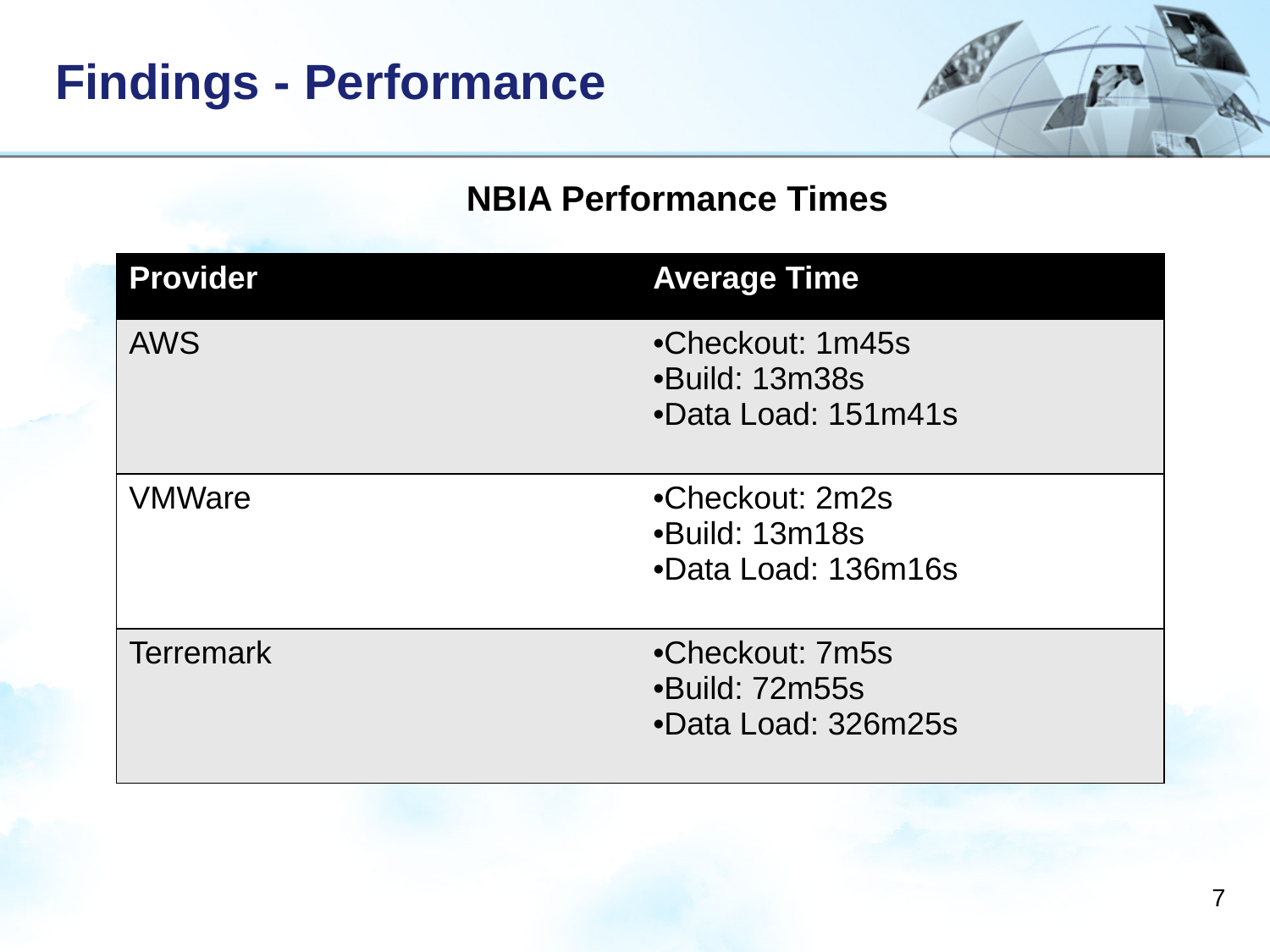

# Findings - Performance
NBIA Performance Times
| Provider | Average Time |
| --- | --- |
| AWS | Checkout: 1m45s Build: 13m38s Data Load: 151m41s |
| VMWare | Checkout: 2m2s Build: 13m18s Data Load: 136m16s |
| Terremark | Checkout: 7m5s Build: 72m55s Data Load: 326m25s |
7